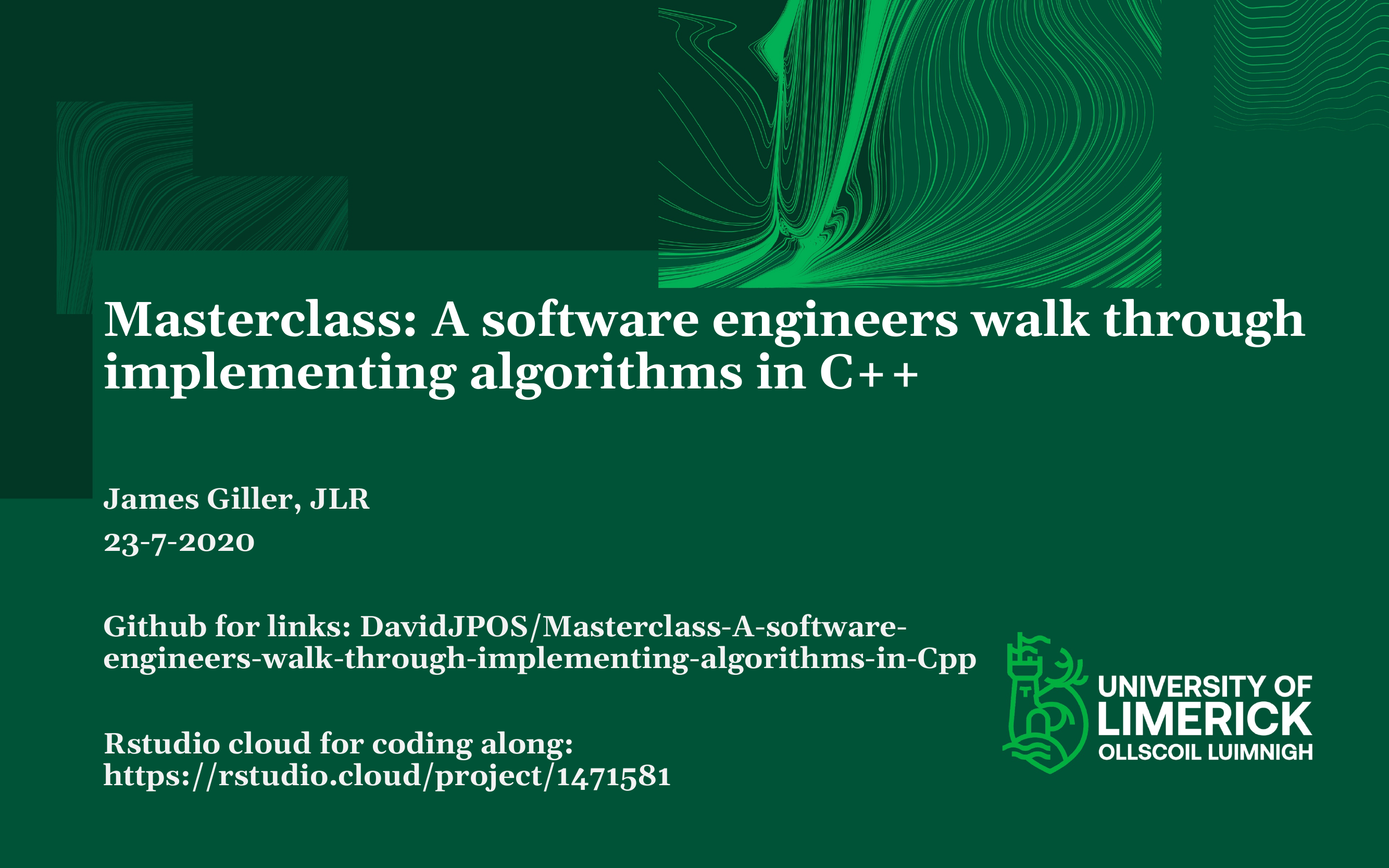

Masterclass: A software engineers walk through implementing algorithms in C++

James Giller, JLR
23-7-2020

Github for links: DavidJPOS/Masterclass-A-software-engineers-walk-through-implementing-algorithms-in-Cpp

Rstudio cloud for coding along: https://rstudio.cloud/project/1471581